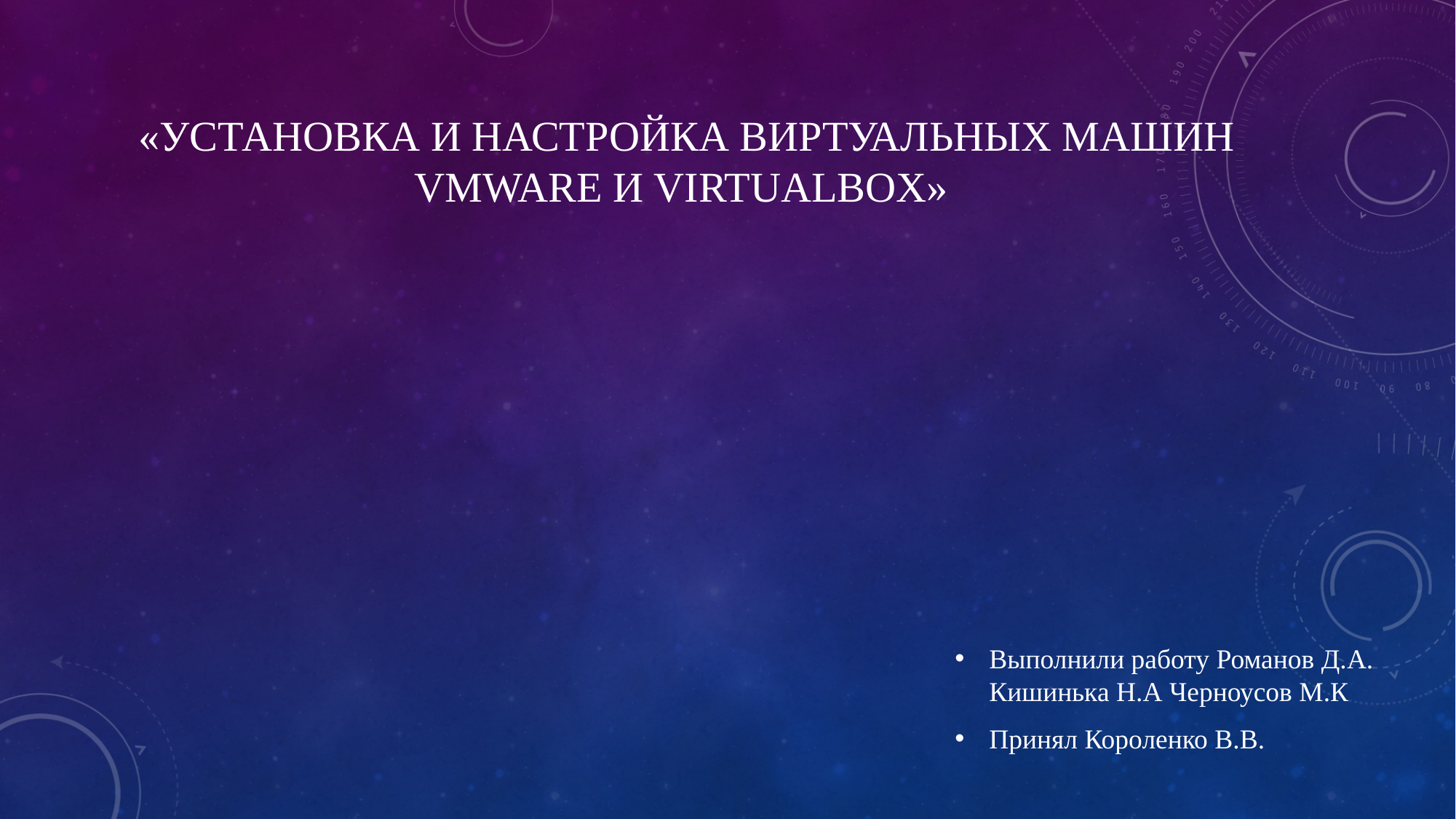

# «Установка и настройка виртуальных машин VMWare и VirtualBox»
Выполнили работу Романов Д.А. Кишинька Н.А Черноусов М.К
Принял Короленко В.В.